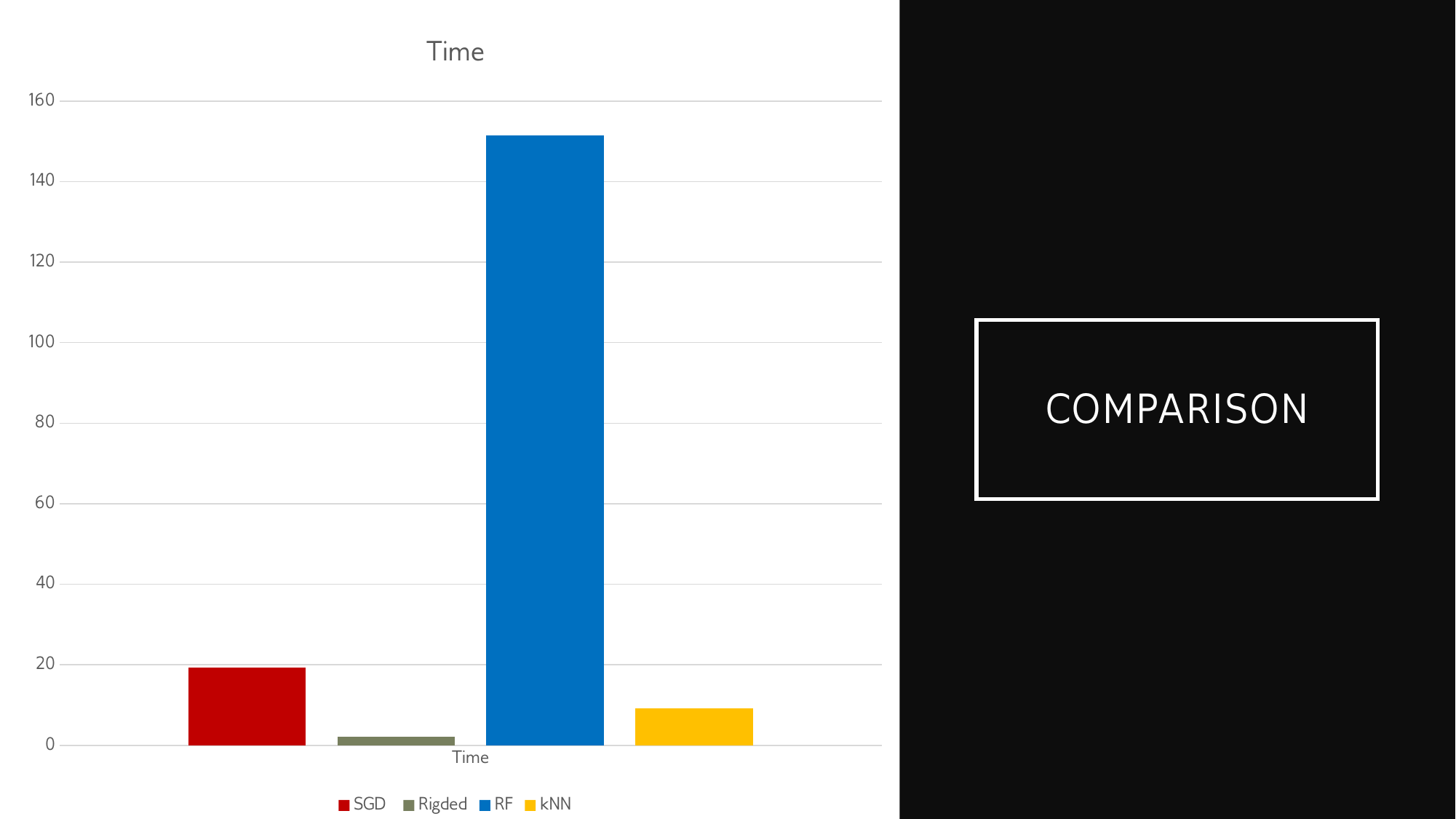

### Chart: Time

| Category | SGD  | Rigded | RF | kNN |
|---|---|---|---|---|
| Time | 19.221 | 2.156 | 151.529 | 9.164 |
# Comparison